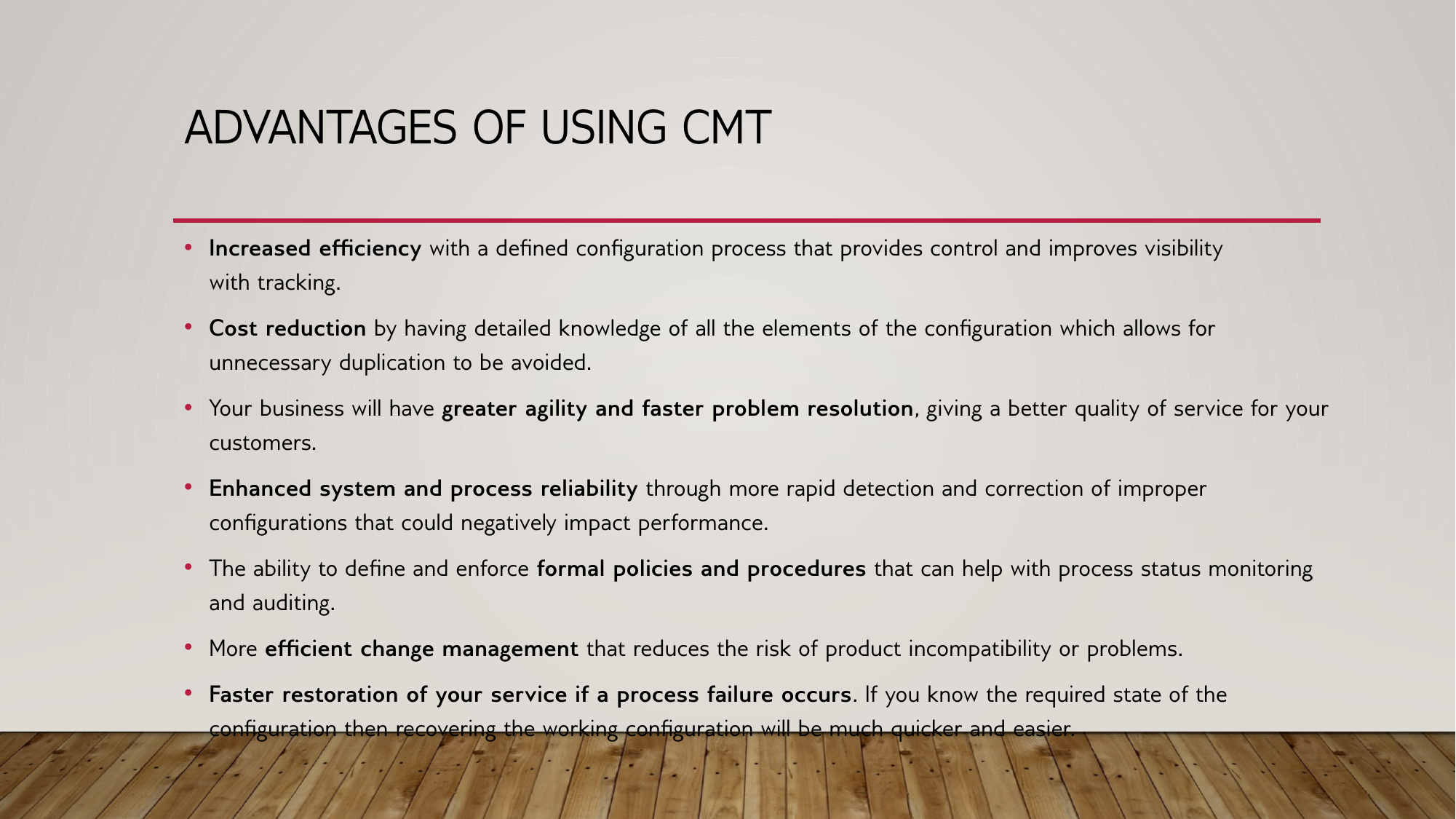

# Advantages of using CMT
Increased efficiency with a defined configuration process that provides control and improves visibility with tracking.
Cost reduction by having detailed knowledge of all the elements of the configuration which allows for unnecessary duplication to be avoided.
Your business will have greater agility and faster problem resolution, giving a better quality of service for your customers.
Enhanced system and process reliability through more rapid detection and correction of improper configurations that could negatively impact performance.
The ability to define and enforce formal policies and procedures that can help with process status monitoring and auditing.
More efficient change management that reduces the risk of product incompatibility or problems.
Faster restoration of your service if a process failure occurs. If you know the required state of the configuration then recovering the working configuration will be much quicker and easier.